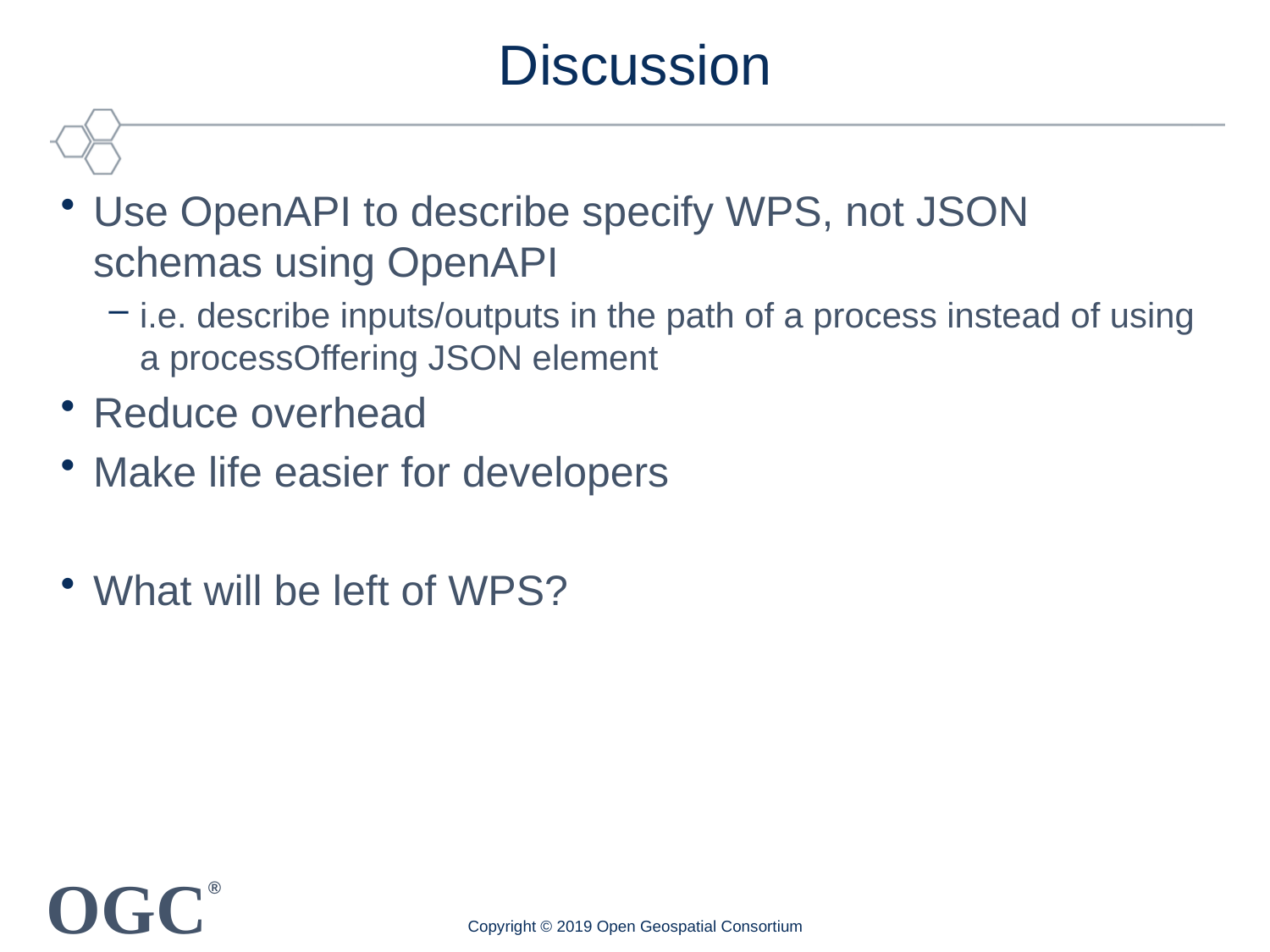

# Discussion
Use OpenAPI to describe specify WPS, not JSON schemas using OpenAPI
i.e. describe inputs/outputs in the path of a process instead of using a processOffering JSON element
Reduce overhead
Make life easier for developers

What will be left of WPS?
Copyright © 2019 Open Geospatial Consortium